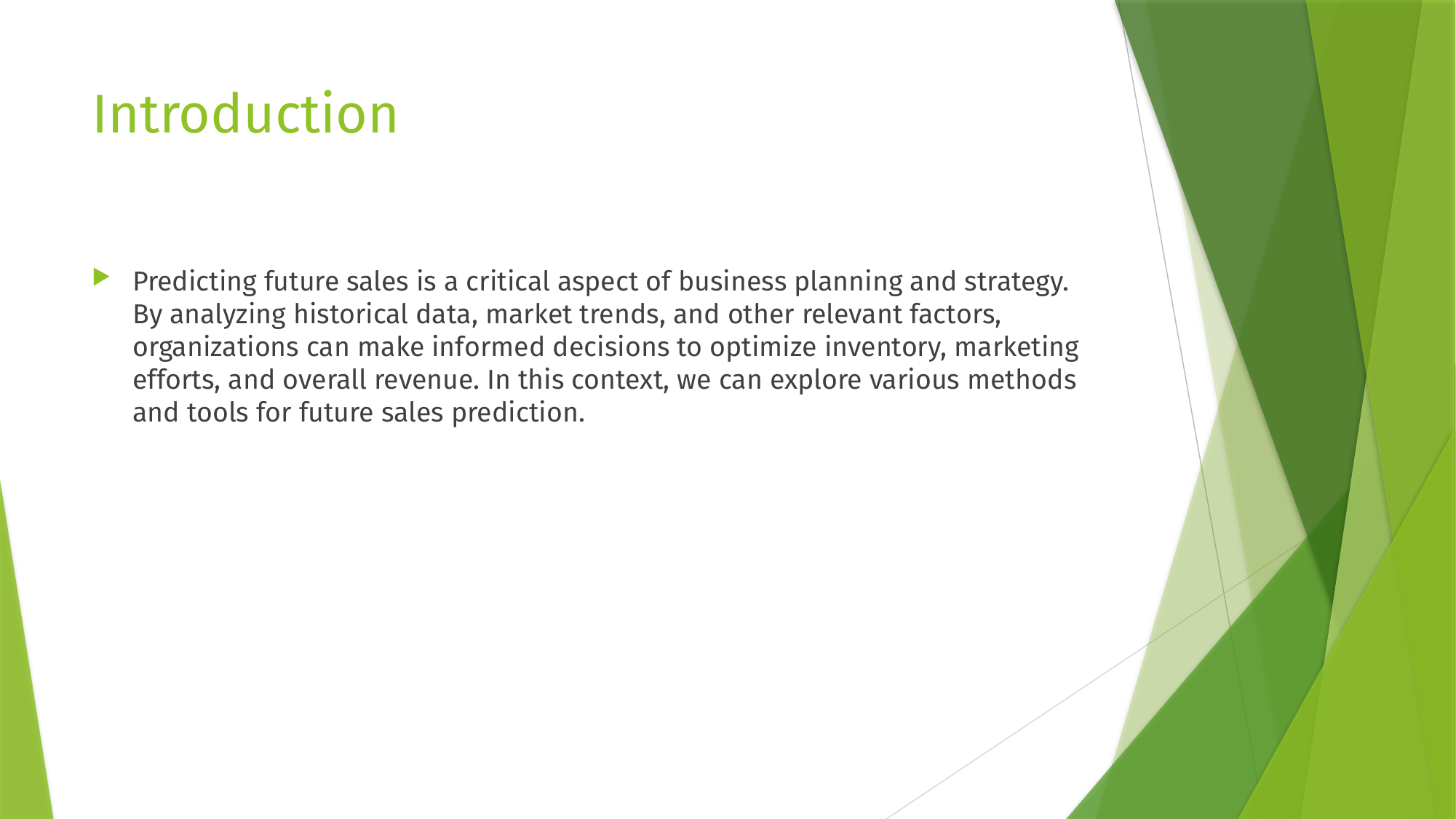

# Introduction
Predicting future sales is a critical aspect of business planning and strategy. By analyzing historical data, market trends, and other relevant factors, organizations can make informed decisions to optimize inventory, marketing efforts, and overall revenue. In this context, we can explore various methods and tools for future sales prediction.